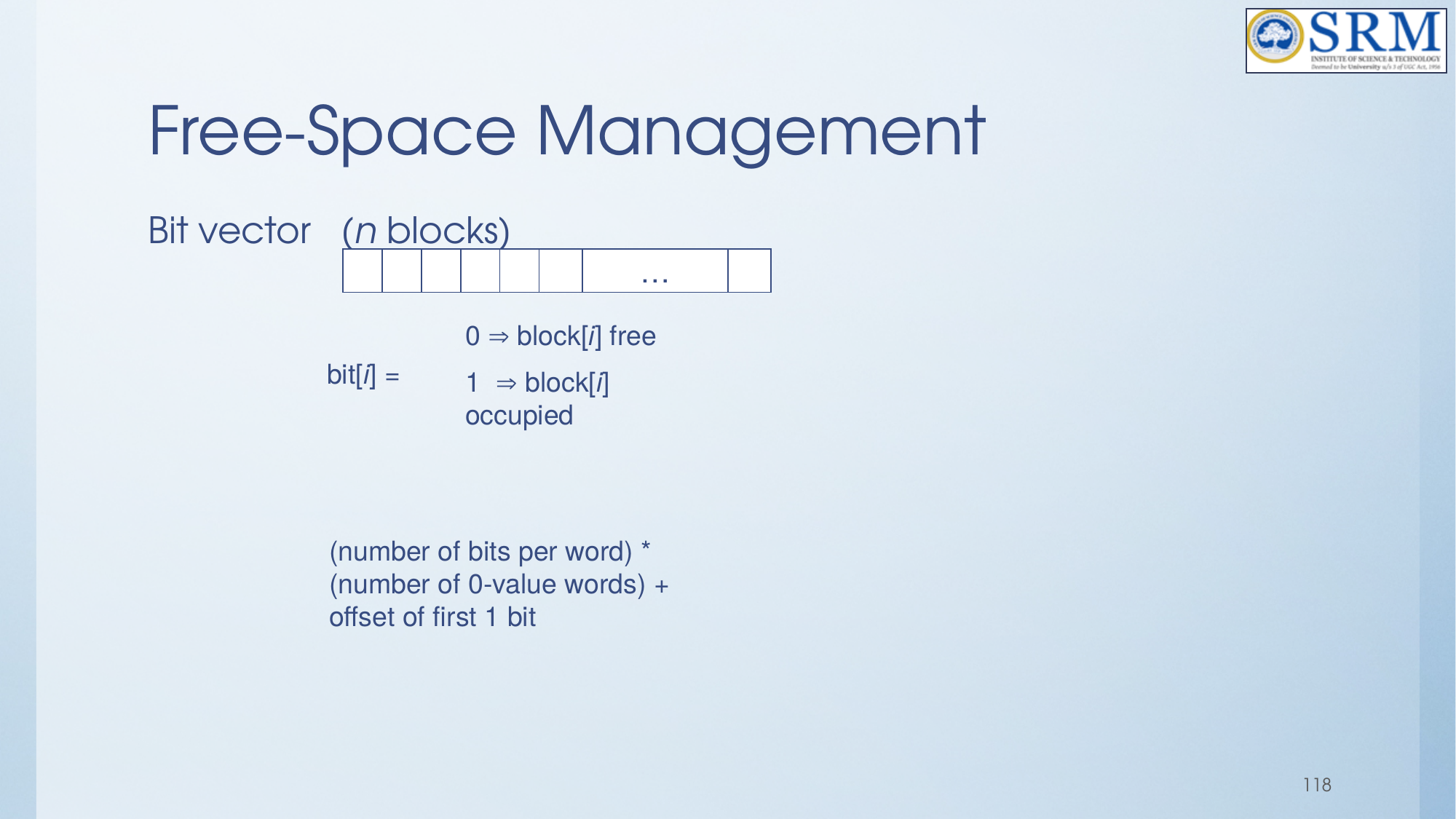

# Free-Space Management
Bit vector   (n blocks)

…

0 ⇒ block[i] free
1  ⇒ block[i] occupied
bit[i] =
(number of bits per word) *
(number of 0-value words) +
offset of first 1 bit
118